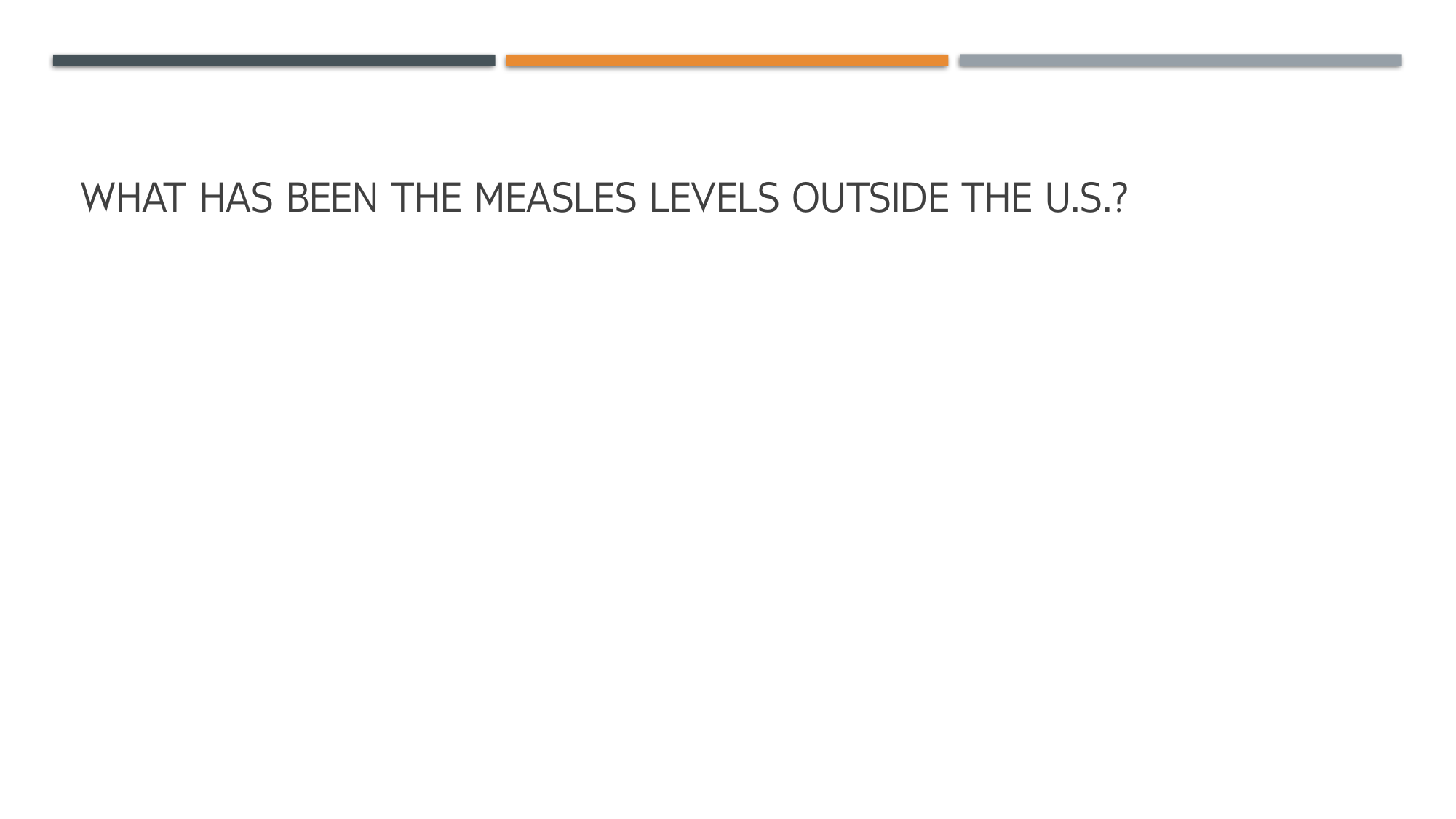

# What has been the measles levels outside the U.S.?